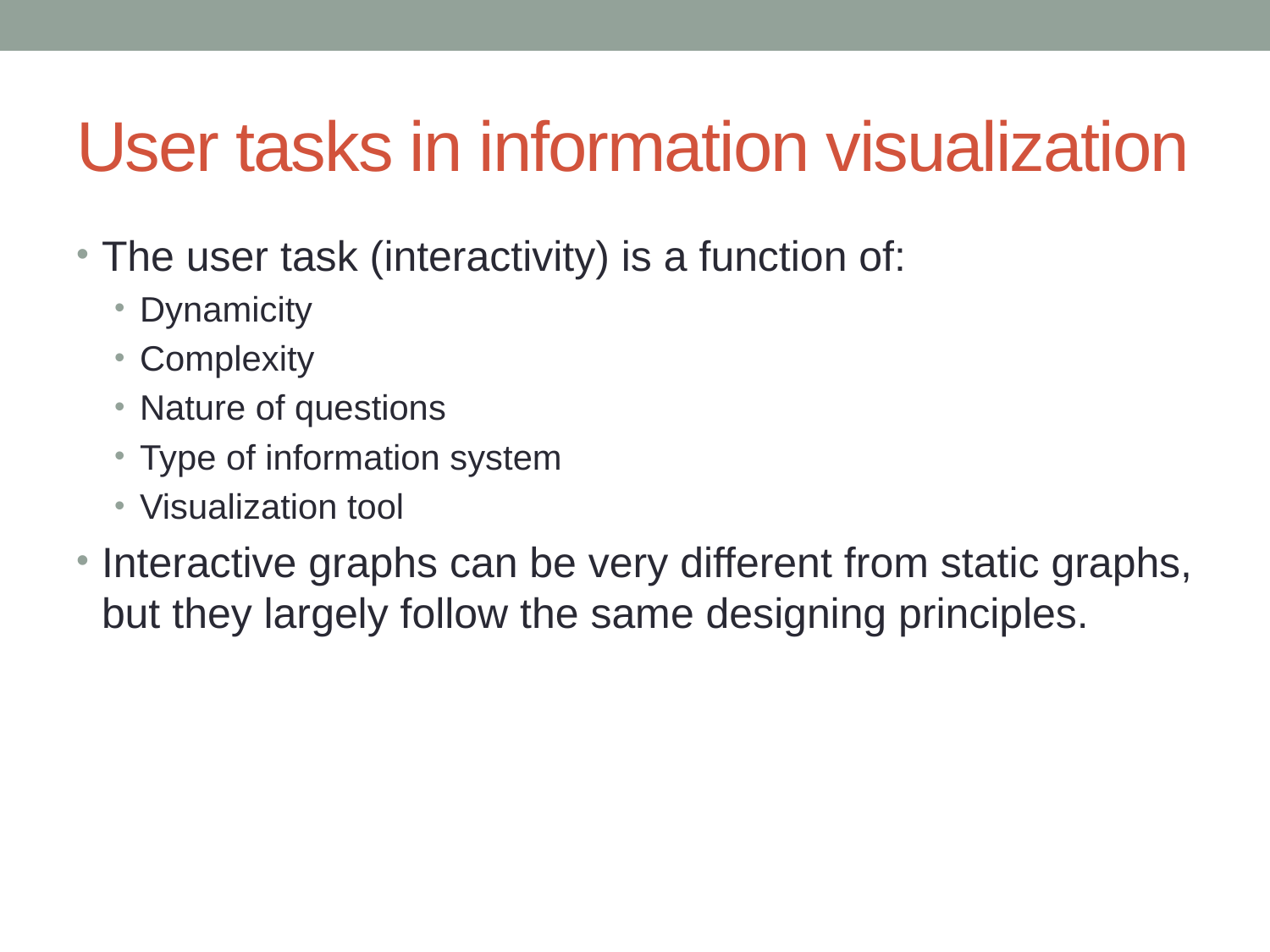

# User tasks in information visualization
The user task (interactivity) is a function of:
Dynamicity
Complexity
Nature of questions
Type of information system
Visualization tool
Interactive graphs can be very different from static graphs, but they largely follow the same designing principles.